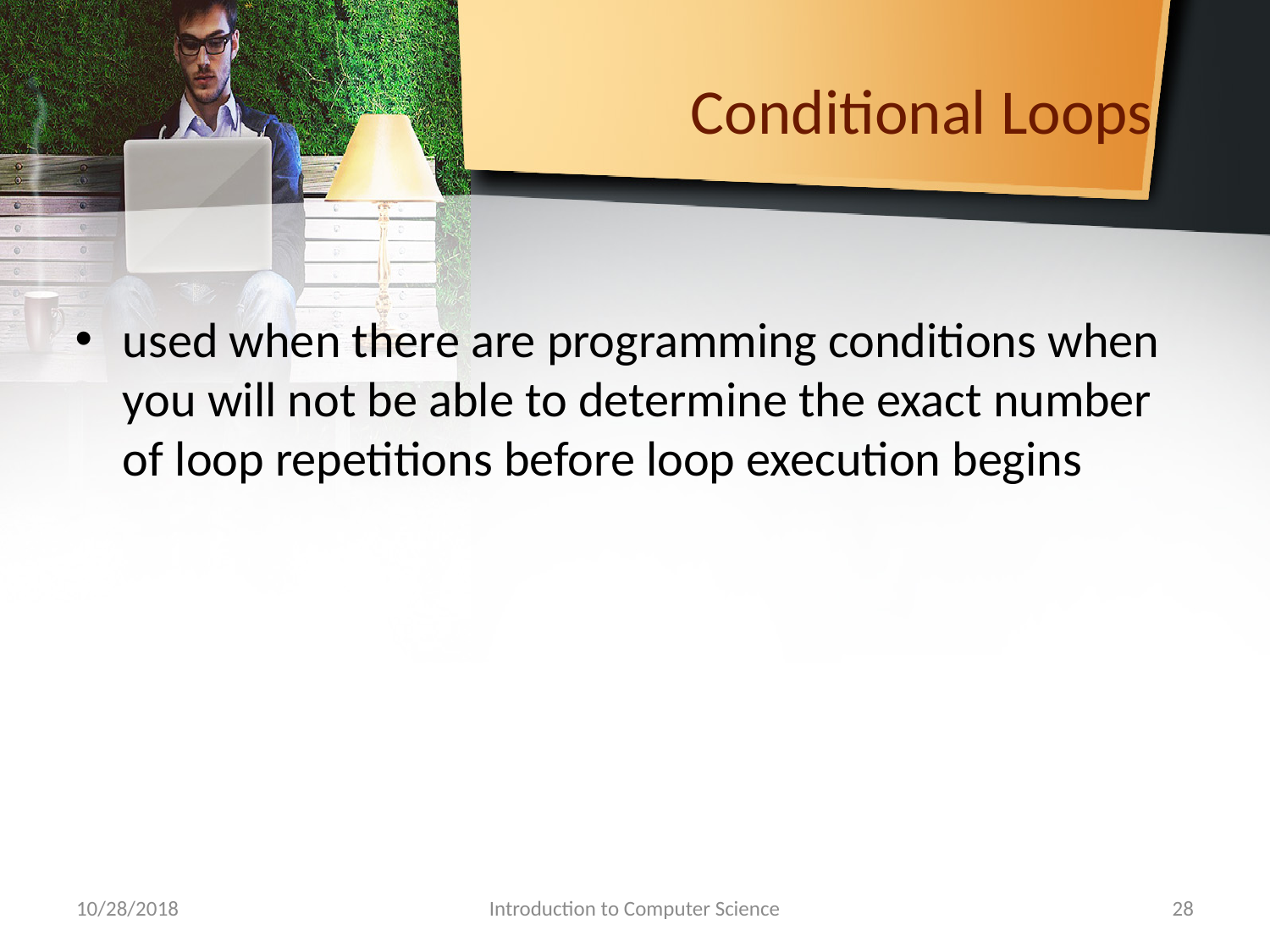

# Conditional Loops
used when there are programming conditions when you will not be able to determine the exact number of loop repetitions before loop execution begins
10/28/2018
Introduction to Computer Science
28